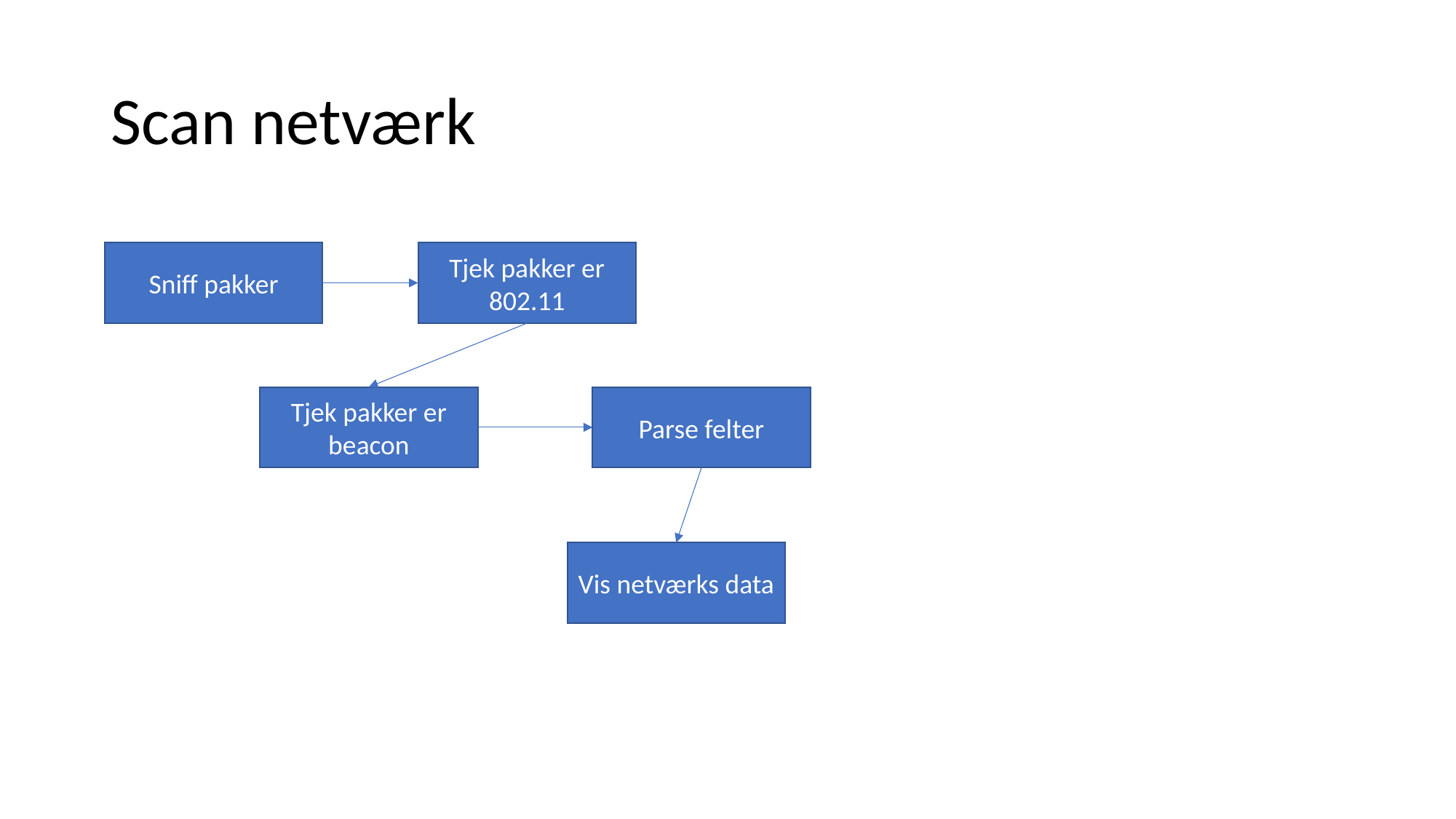

# Scan netværk
Sniff pakker
Tjek pakker er 802.11
Tjek pakker er beacon
Parse felter
Vis netværks data